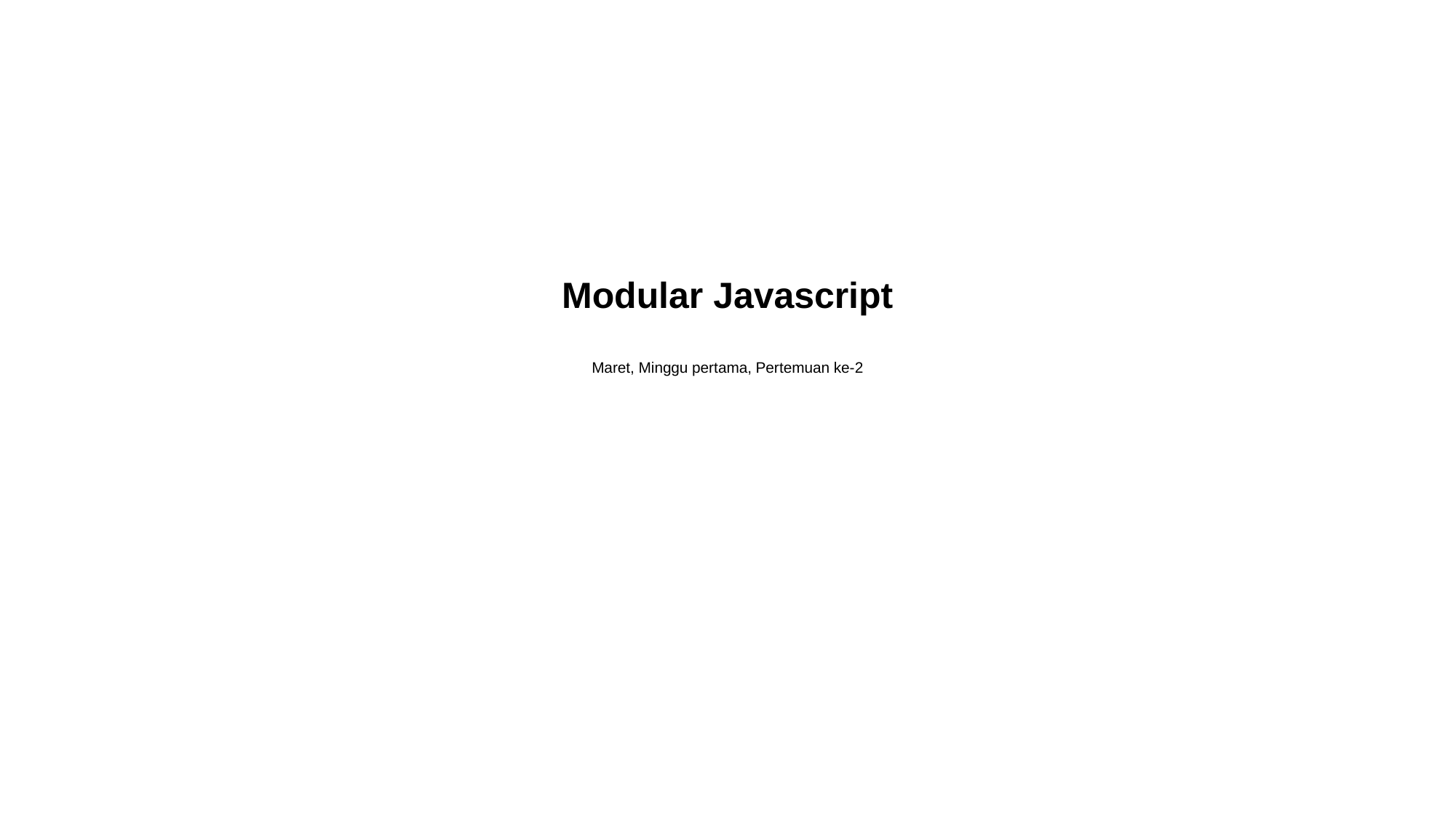

Modular Javascript
Maret, Minggu pertama, Pertemuan ke-2